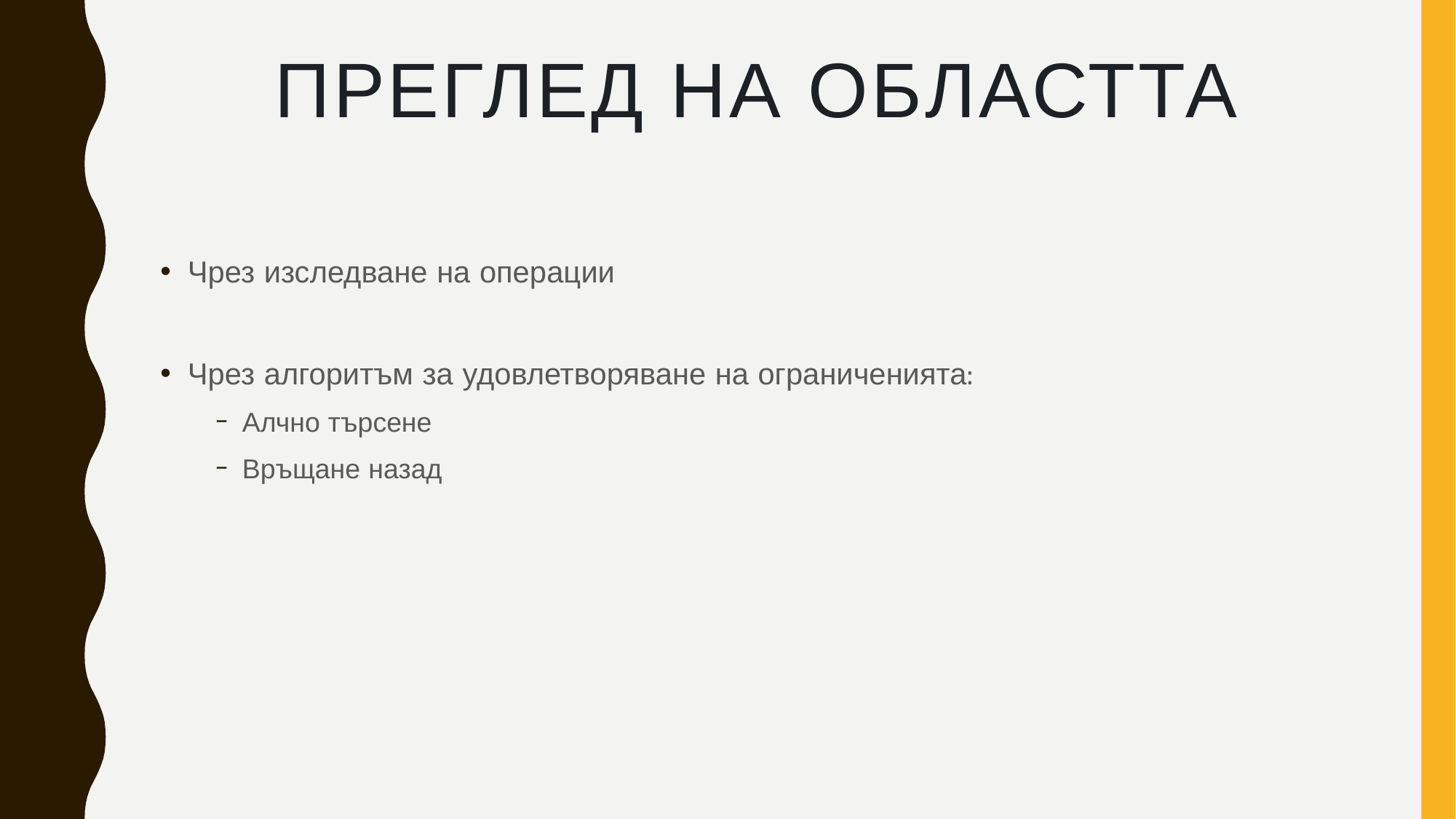

# Преглед на областта
Чрез изследване на операции

Чрез алгоритъм за удовлетворяване на ограниченията:
Алчно търсене
Връщане назад